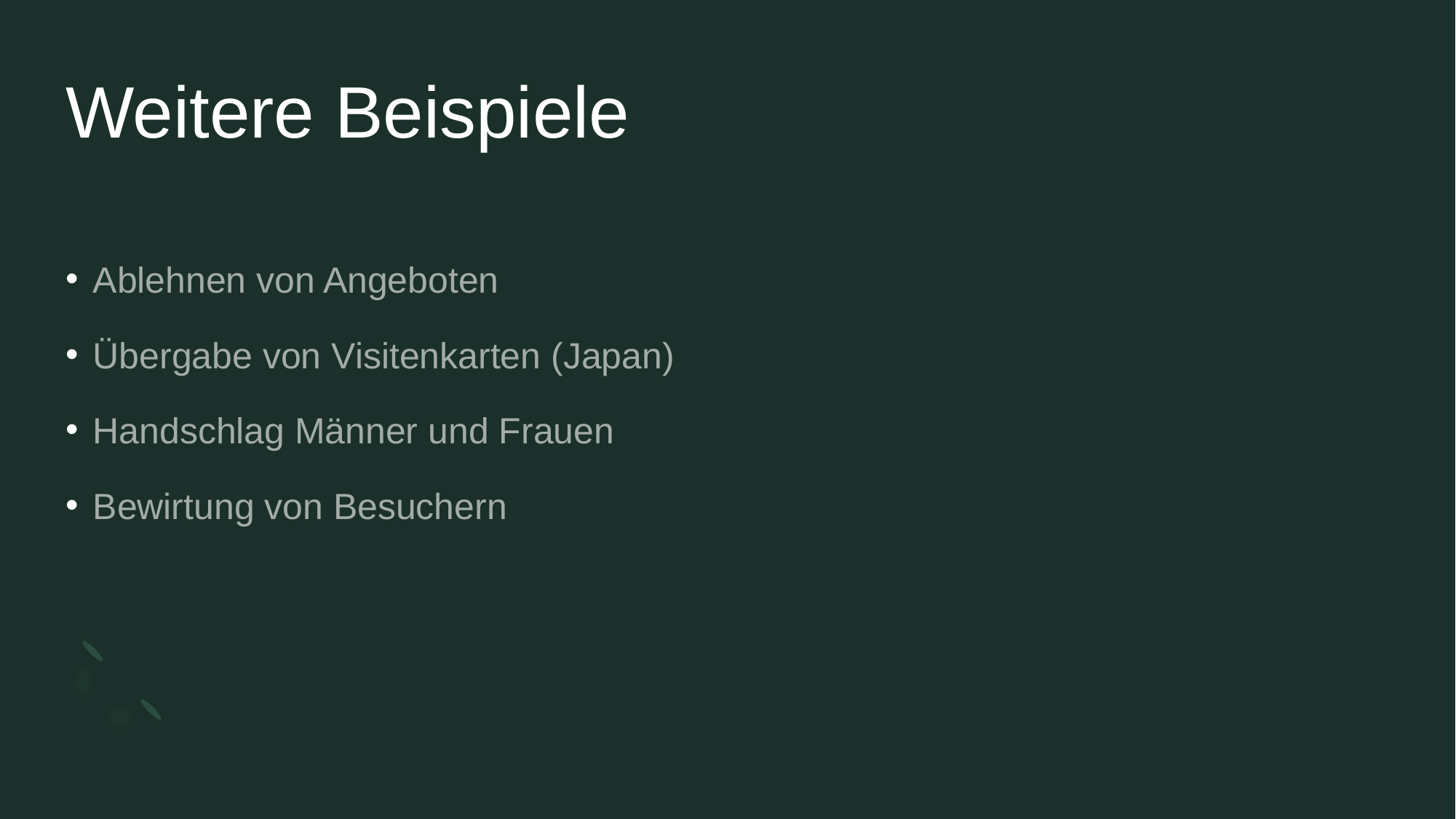

# Weitere Beispiele
Ablehnen von Angeboten
Übergabe von Visitenkarten (Japan)
Handschlag Männer und Frauen
Bewirtung von Besuchern